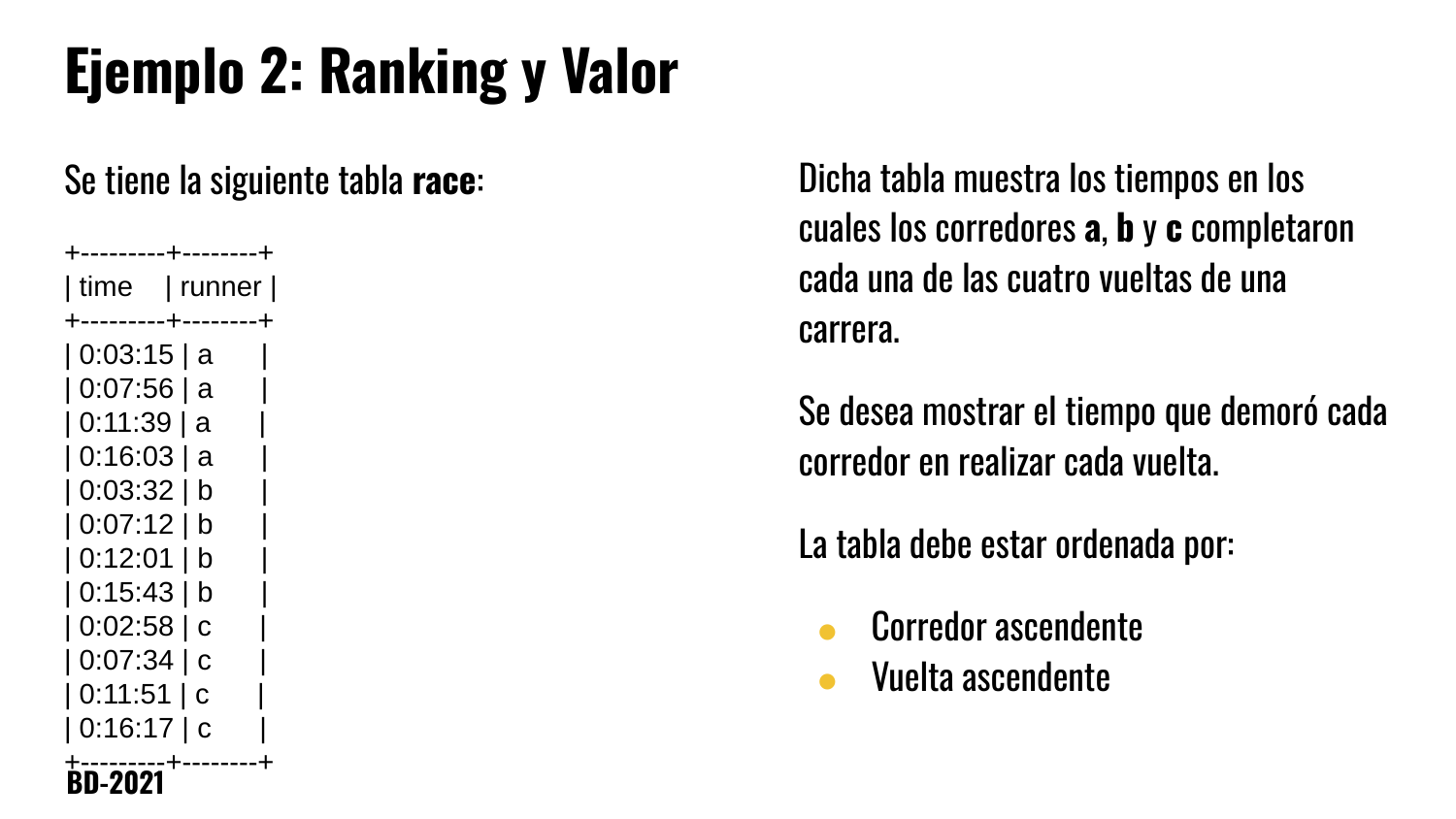

# Ejemplo 2: Ranking y Valor
Dicha tabla muestra los tiempos en los cuales los corredores a, b y c completaron cada una de las cuatro vueltas de una carrera.
Se desea mostrar el tiempo que demoró cada corredor en realizar cada vuelta.
La tabla debe estar ordenada por:
Corredor ascendente
Vuelta ascendente
Se tiene la siguiente tabla race:
+---------+--------+
| time    | runner |
+---------+--------+
| 0:03:15 | a      |
| 0:07:56 | a      |
| 0:11:39 | a      |
| 0:16:03 | a      |
| 0:03:32 | b      |
| 0:07:12 | b      |
| 0:12:01 | b      |
| 0:15:43 | b      |
| 0:02:58 | c      |
| 0:07:34 | c      |
| 0:11:51 | c      |
| 0:16:17 | c      |
+---------+--------+